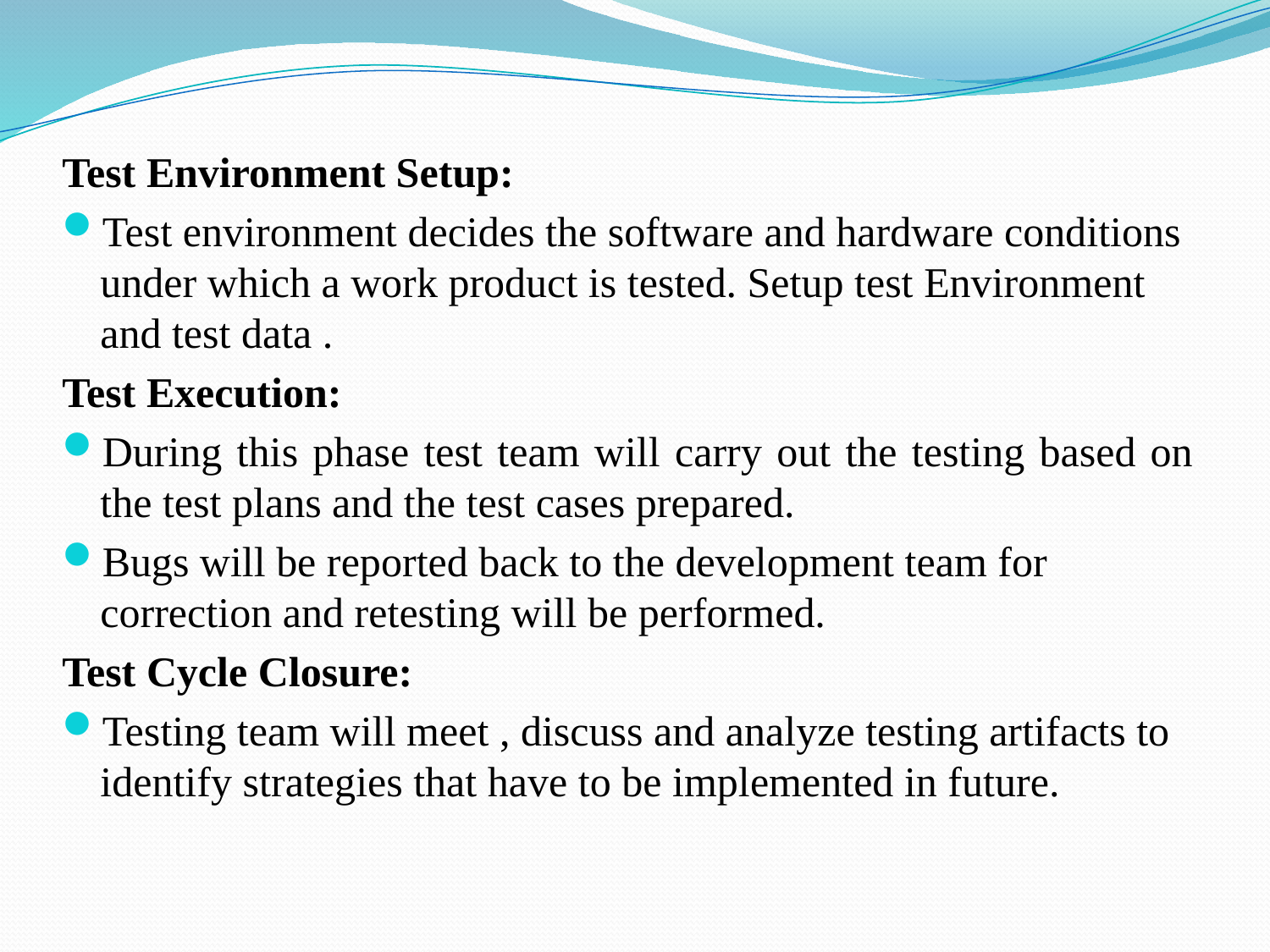

Test Environment Setup:
Test environment decides the software and hardware conditions under which a work product is tested. Setup test Environment and test data .
Test Execution:
During this phase test team will carry out the testing based on the test plans and the test cases prepared.
Bugs will be reported back to the development team for correction and retesting will be performed.
Test Cycle Closure:
Testing team will meet , discuss and analyze testing artifacts to identify strategies that have to be implemented in future.